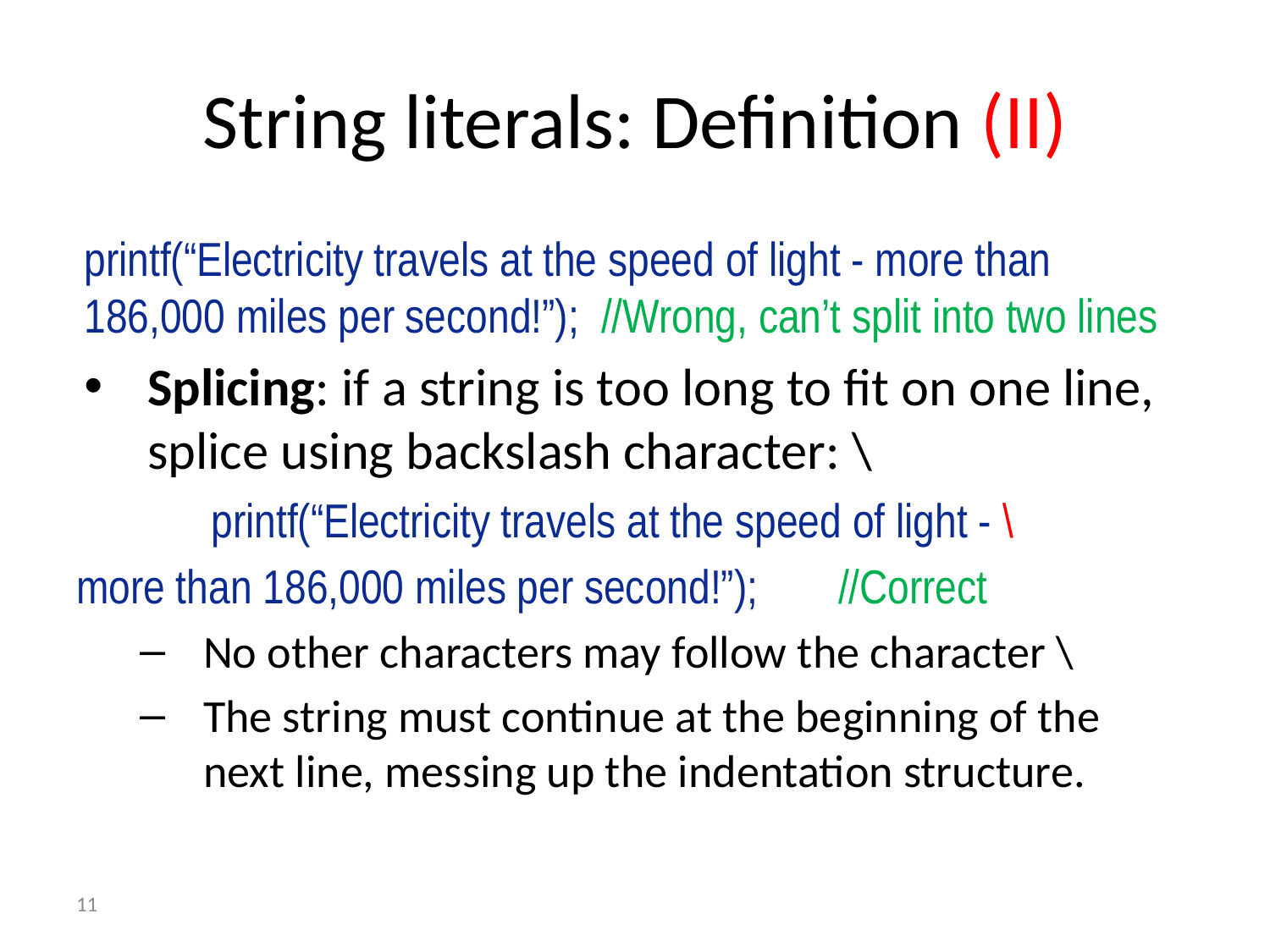

# String literals: Definition (II)
printf(“Electricity travels at the speed of light - more than 186,000 miles per second!”);  //Wrong, can’t split into two lines
Splicing: if a string is too long to fit on one line, splice using backslash character: \
	printf(“Electricity travels at the speed of light - \
more than 186,000 miles per second!”); 	//Correct
No other characters may follow the character \
The string must continue at the beginning of the next line, messing up the indentation structure.
11